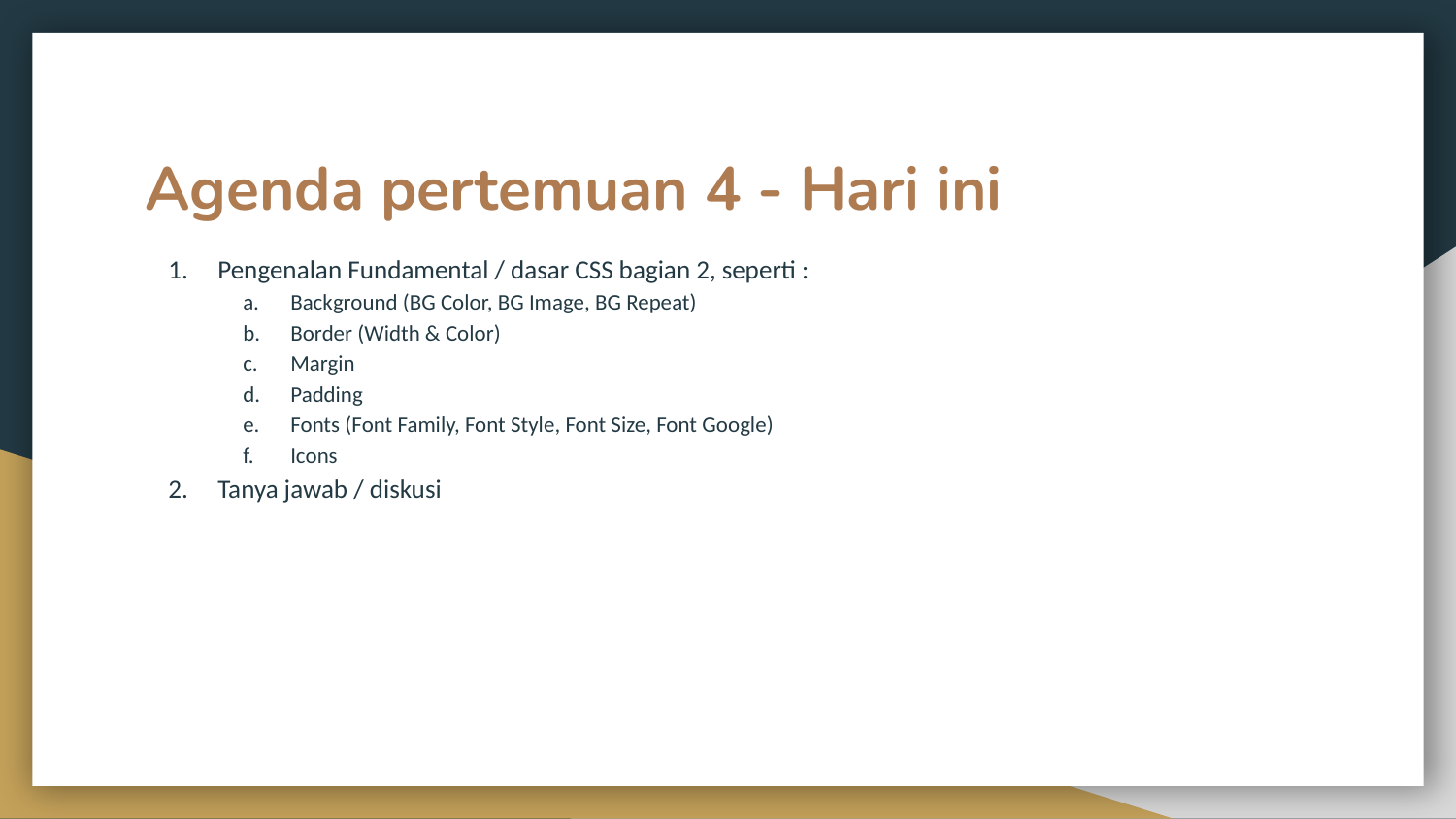

# Agenda pertemuan 4 - Hari ini
Pengenalan Fundamental / dasar CSS bagian 2, seperti :
Background (BG Color, BG Image, BG Repeat)
Border (Width & Color)
Margin
Padding
Fonts (Font Family, Font Style, Font Size, Font Google)
Icons
Tanya jawab / diskusi